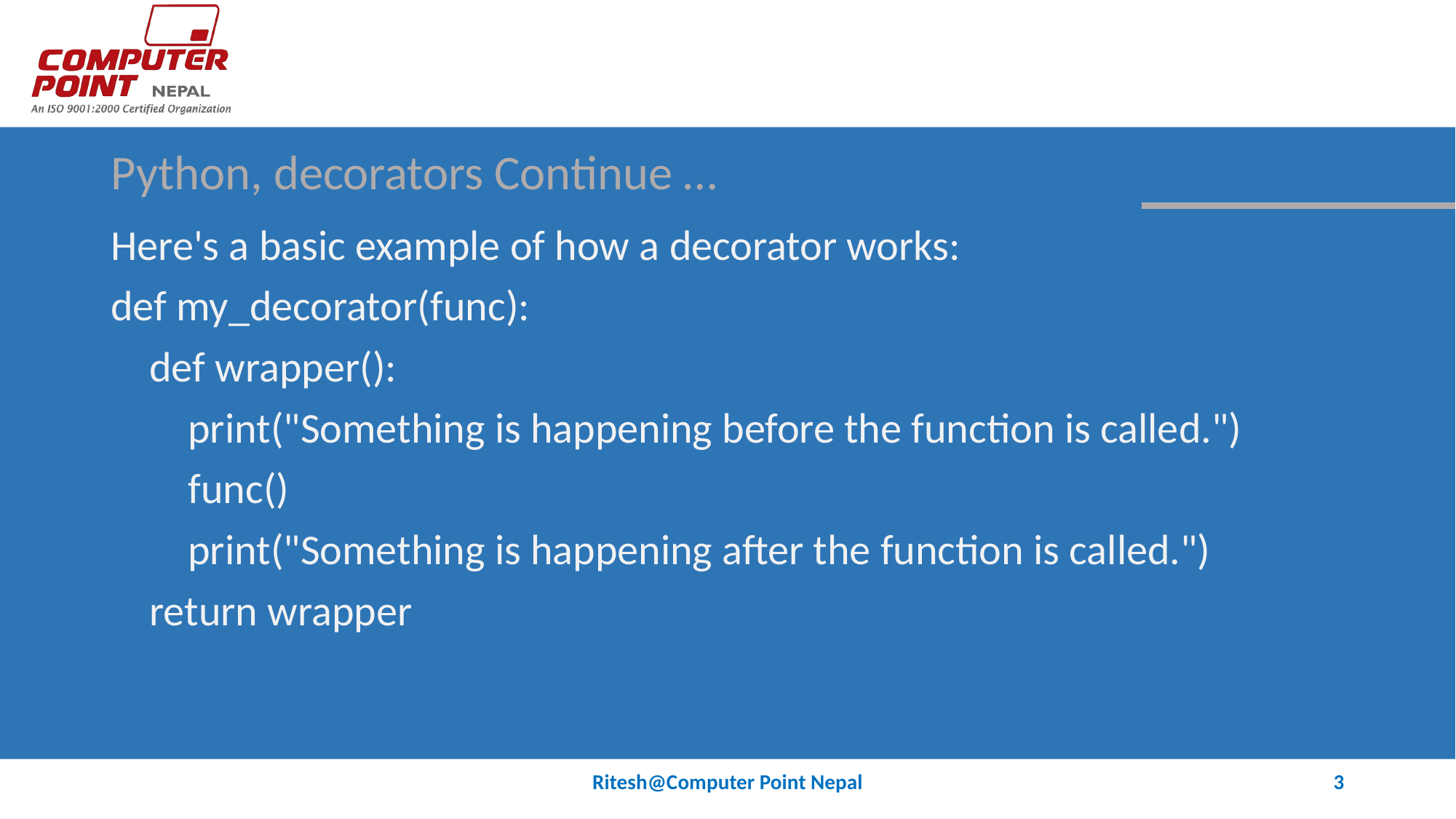

# Python, decorators Continue …
Here's a basic example of how a decorator works:
def my_decorator(func):
    def wrapper():
        print("Something is happening before the function is called.")
        func()
        print("Something is happening after the function is called.")
    return wrapper

Ritesh@Computer Point Nepal

3